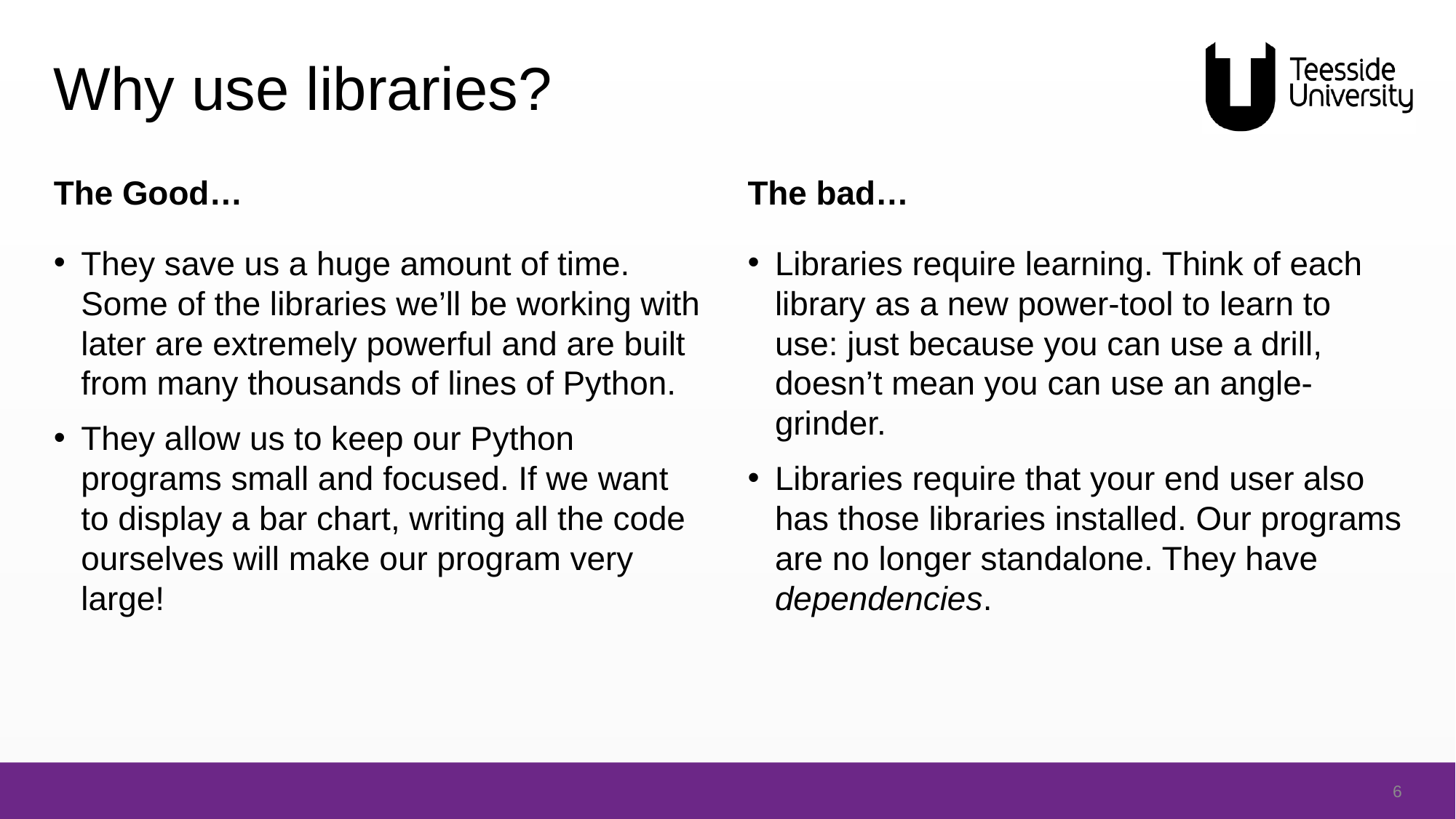

# Why use libraries?
The Good…
The bad…
They save us a huge amount of time. Some of the libraries we’ll be working with later are extremely powerful and are built from many thousands of lines of Python.
They allow us to keep our Python programs small and focused. If we want to display a bar chart, writing all the code ourselves will make our program very large!
Libraries require learning. Think of each library as a new power-tool to learn to use: just because you can use a drill, doesn’t mean you can use an angle-grinder.
Libraries require that your end user also has those libraries installed. Our programs are no longer standalone. They have dependencies.
6